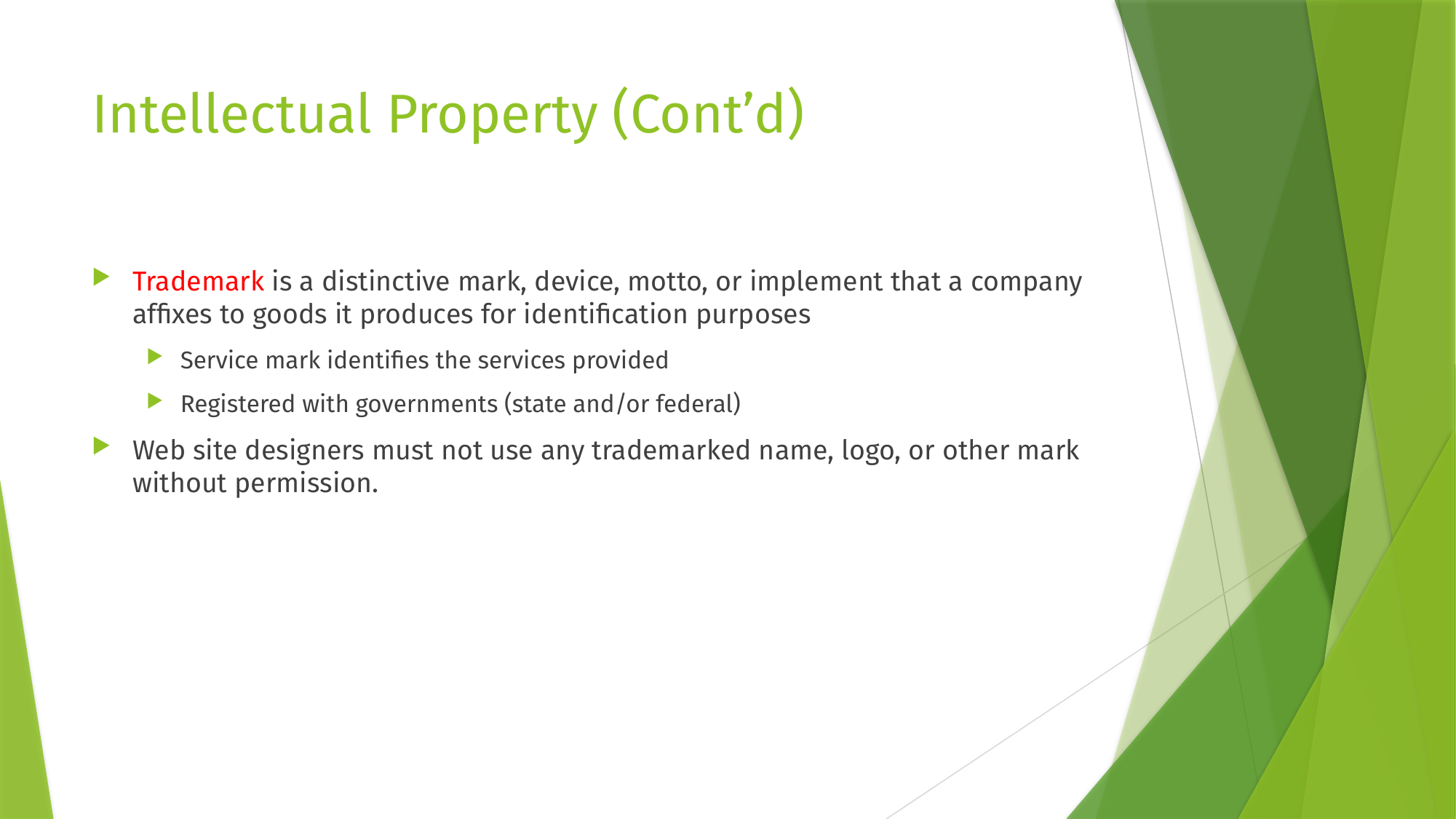

# Intellectual Property (Cont’d)
Trademark is a distinctive mark, device, motto, or implement that a company affixes to goods it produces for identification purposes
Service mark identifies the services provided
Registered with governments (state and/or federal)
Web site designers must not use any trademarked name, logo, or other mark without permission.